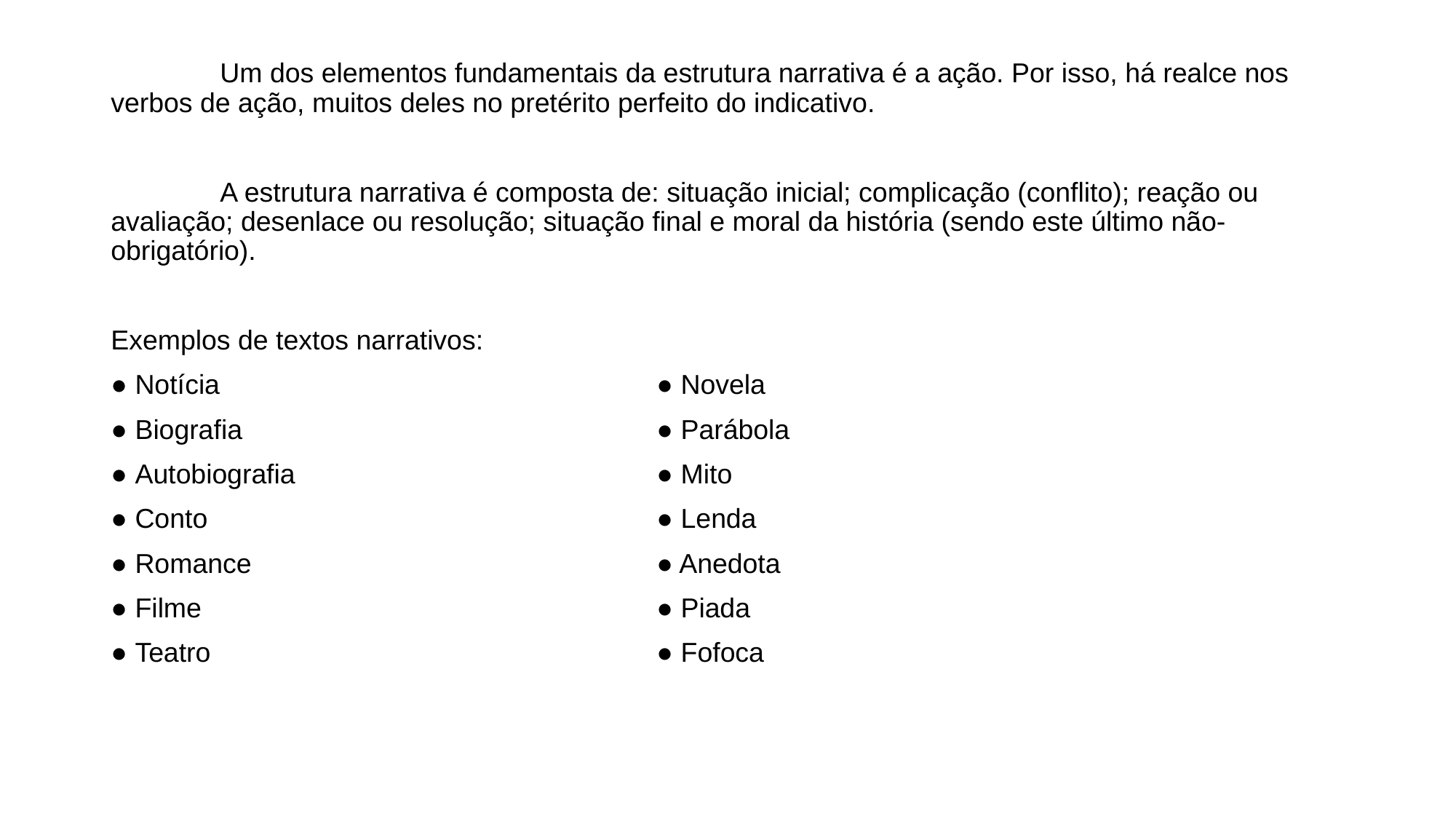

Um dos elementos fundamentais da estrutura narrativa é a ação. Por isso, há realce nos verbos de ação, muitos deles no pretérito perfeito do indicativo.

	A estrutura narrativa é composta de: situação inicial; complicação (conflito); reação ou avaliação; desenlace ou resolução; situação final e moral da história (sendo este último não-obrigatório).

Exemplos de textos narrativos:
● Notícia					● Novela
● Biografia				● Parábola
● Autobiografia				● Mito
● Conto					● Lenda
● Romance				● Anedota
● Filme					● Piada
● Teatro					● Fofoca